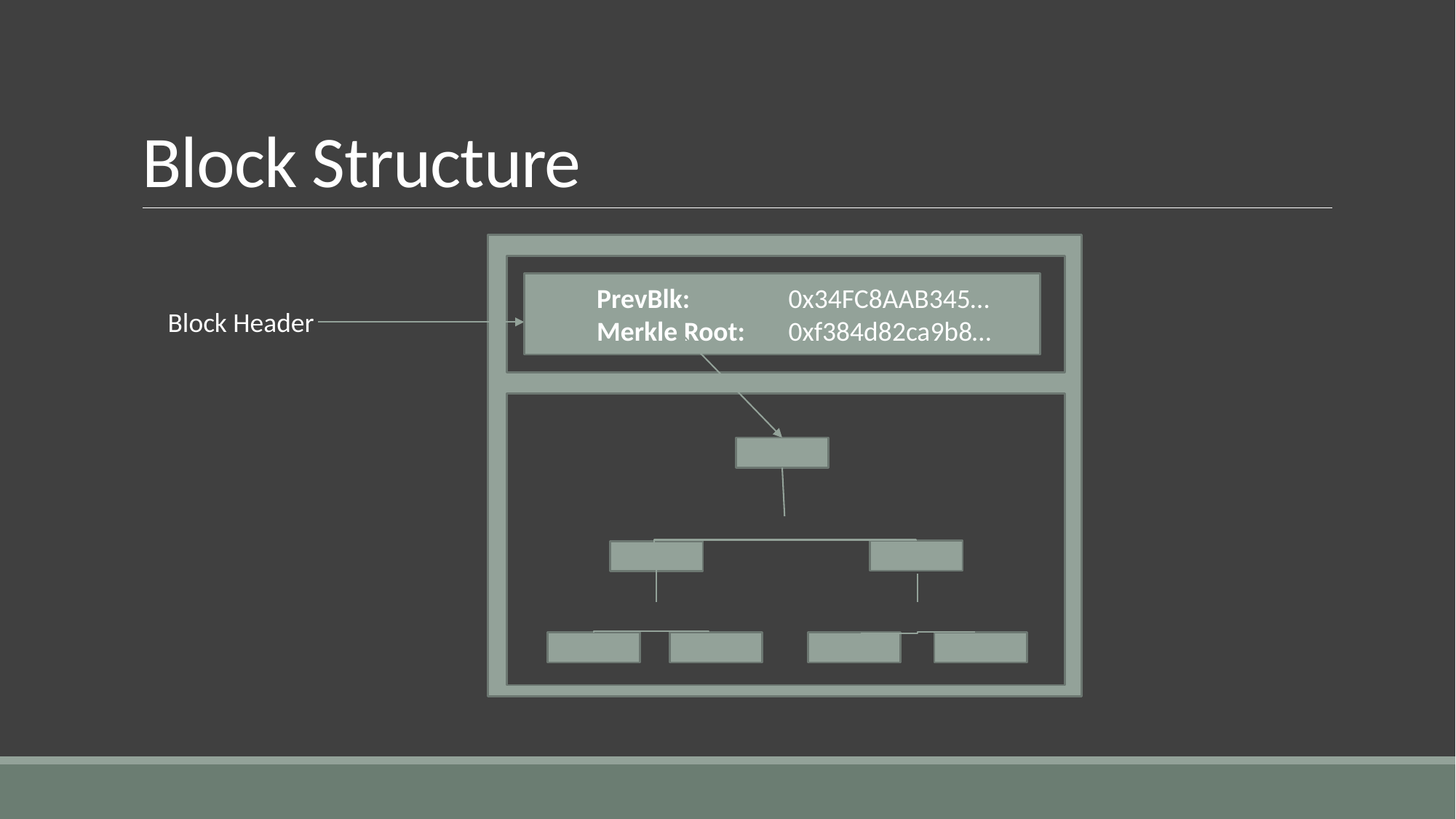

# Block Structure

          PrevBlk:                0x34FC8AAB345…
          Merkle Root:       0xf384d82ca9b8…
Block Header